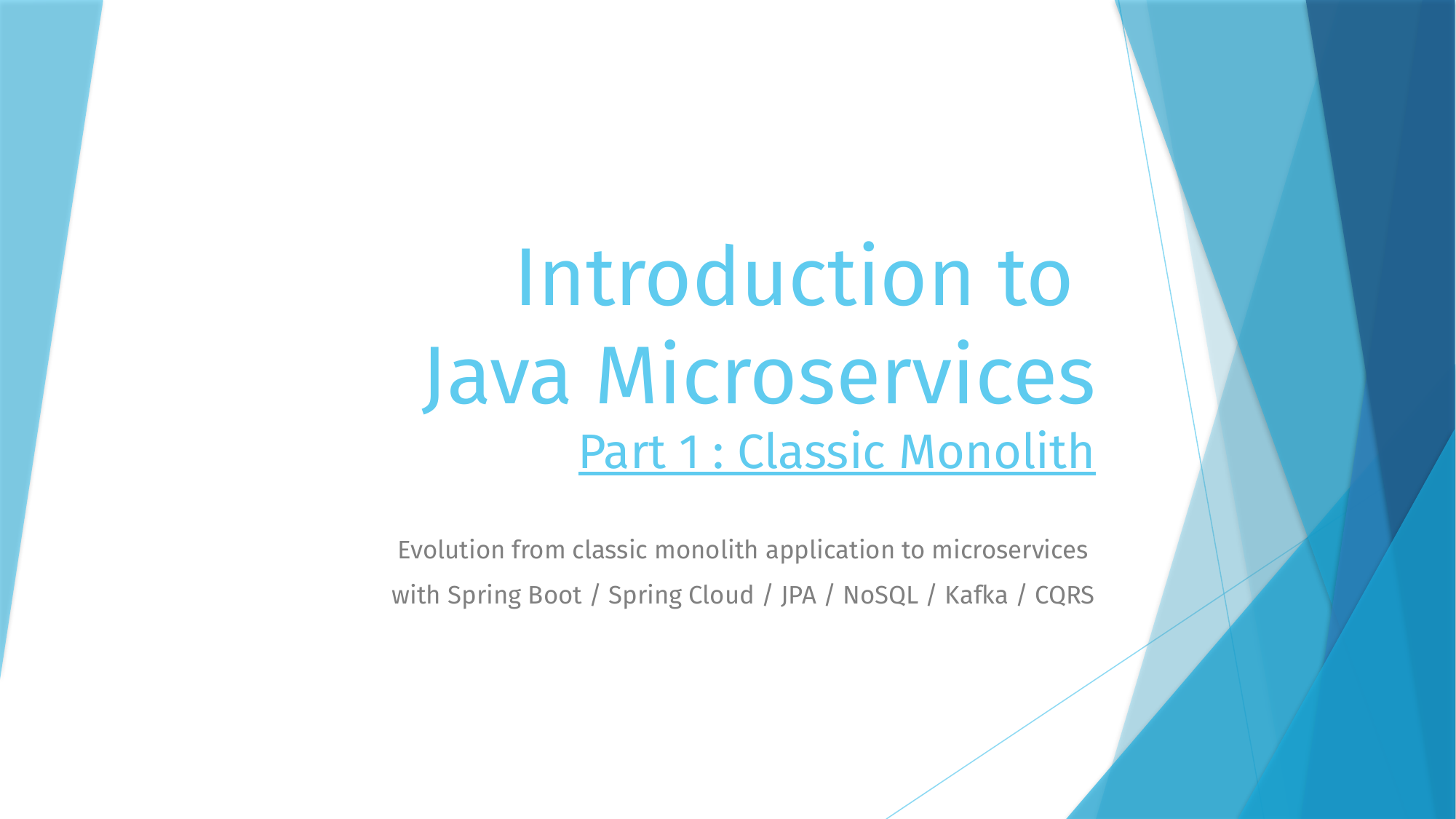

# Introduction to Java Microservices Part 1 : Classic Monolith

Evolution from classic monolith application to microservices
with Spring Boot / Spring Cloud / JPA / NoSQL / Kafka / CQRS